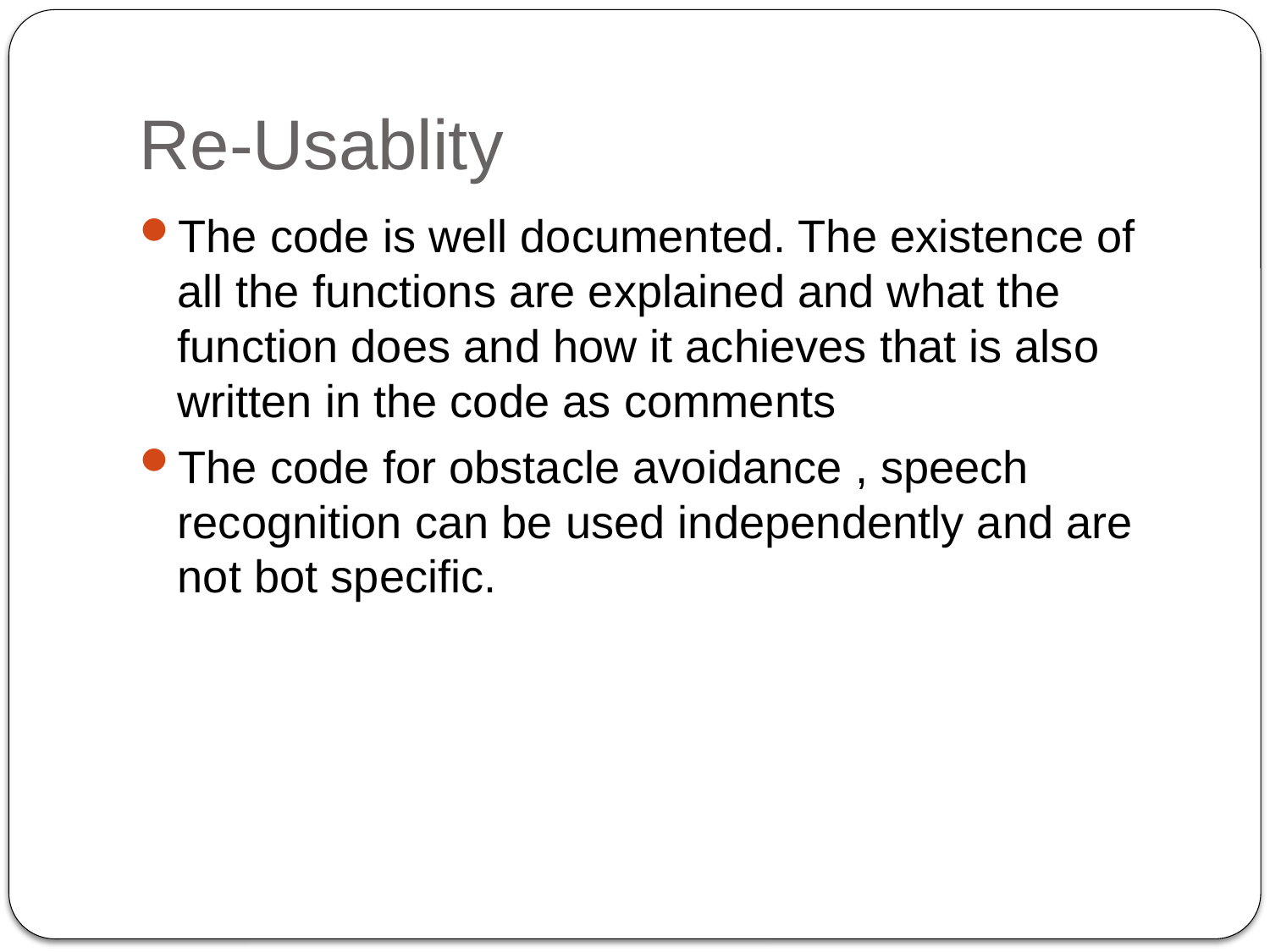

# Re-Usablity
The code is well documented. The existence of all the functions are explained and what the function does and how it achieves that is also written in the code as comments
The code for obstacle avoidance , speech recognition can be used independently and are not bot specific.